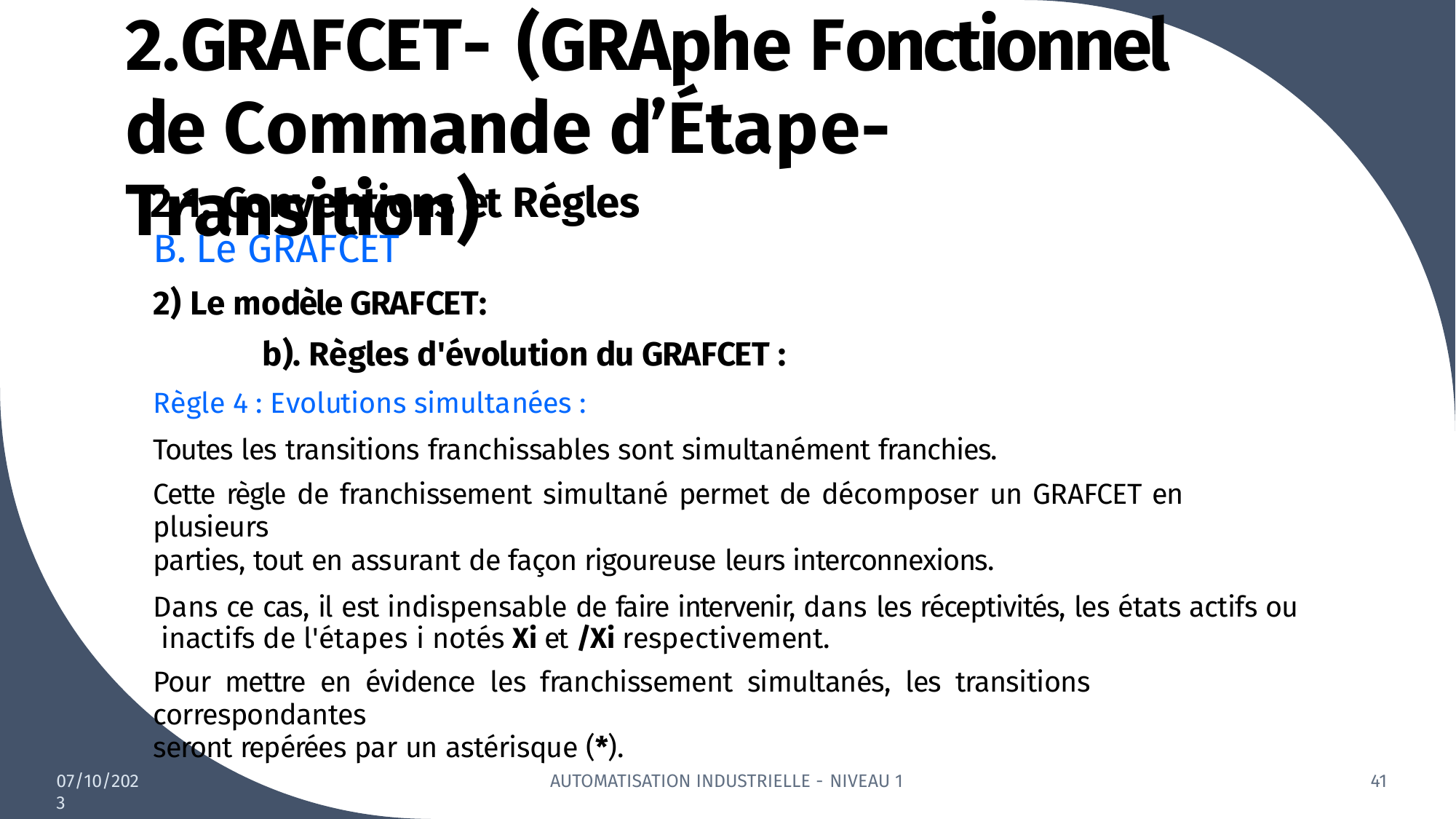

# 2.GRAFCET- (GRAphe Fonctionnel
de Commande d’Étape-Transition)
2.1. Conventions et Régles
B. Le GRAFCET
2) Le modèle GRAFCET:
b). Règles d'évolution du GRAFCET :
Règle 4 : Evolutions simultanées :
Toutes les transitions franchissables sont simultanément franchies.
Cette règle de franchissement simultané permet de décomposer un GRAFCET en plusieurs
parties, tout en assurant de façon rigoureuse leurs interconnexions.
Dans ce cas, il est indispensable de faire intervenir, dans les réceptivités, les états actifs ou  inactifs de l'étapes i notés Xi et /Xi respectivement.
Pour mettre en évidence les franchissement simultanés, les transitions correspondantes
seront repérées par un astérisque (*).
07/10/2023
AUTOMATISATION INDUSTRIELLE - NIVEAU 1
41